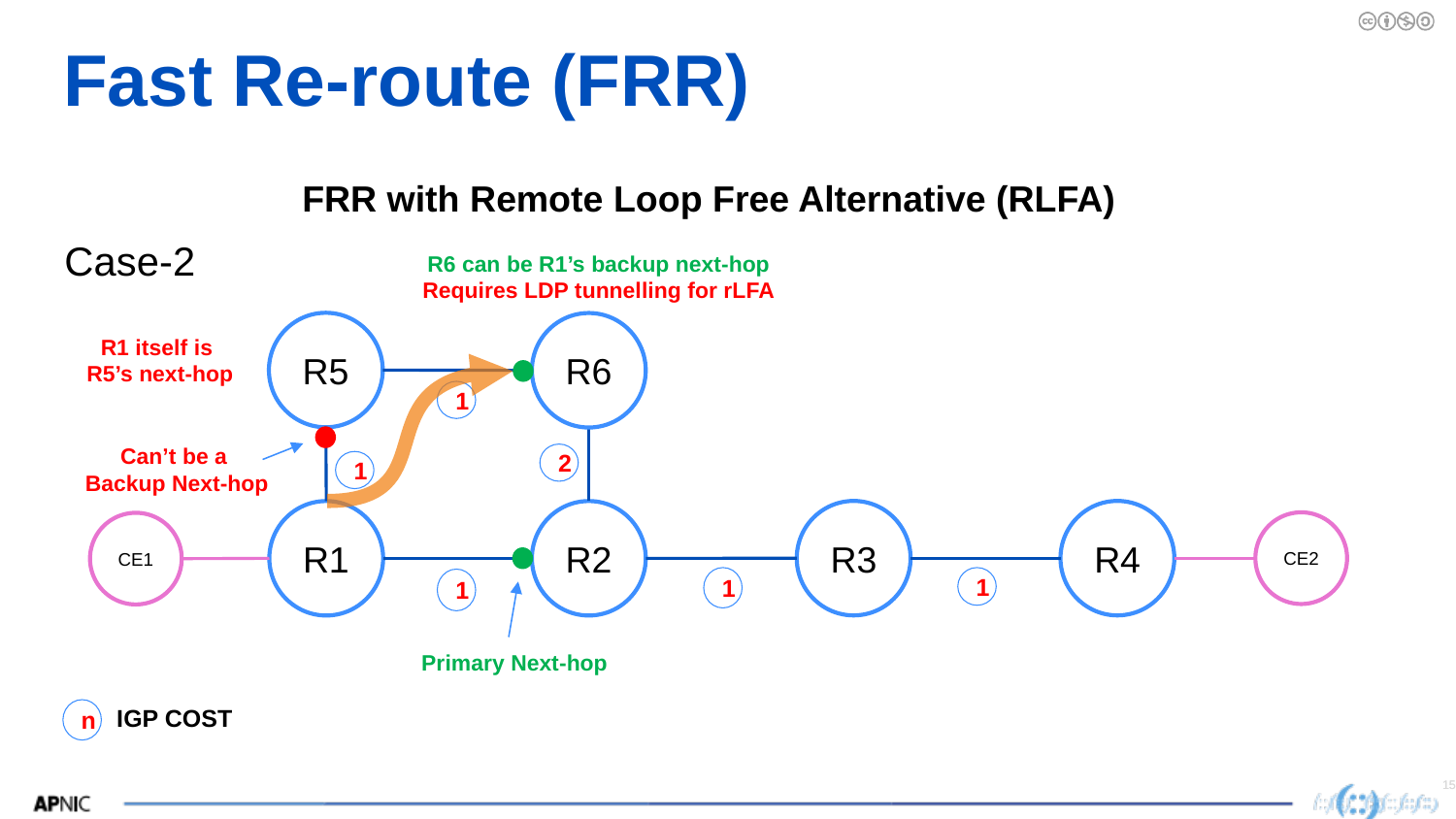

# Fast Re-route (FRR)

Case-2
FRR with Remote Loop Free Alternative (RLFA)
R6 can be R1’s backup next-hop
Requires LDP tunnelling for rLFA
R5
R6
R1 itself is
R5’s next-hop

1

Can’t be a
Backup Next-hop
2
1
R4
R3
R1
R2
CE2
CE1

1
1
1
Primary Next-hop
IGP COST
n